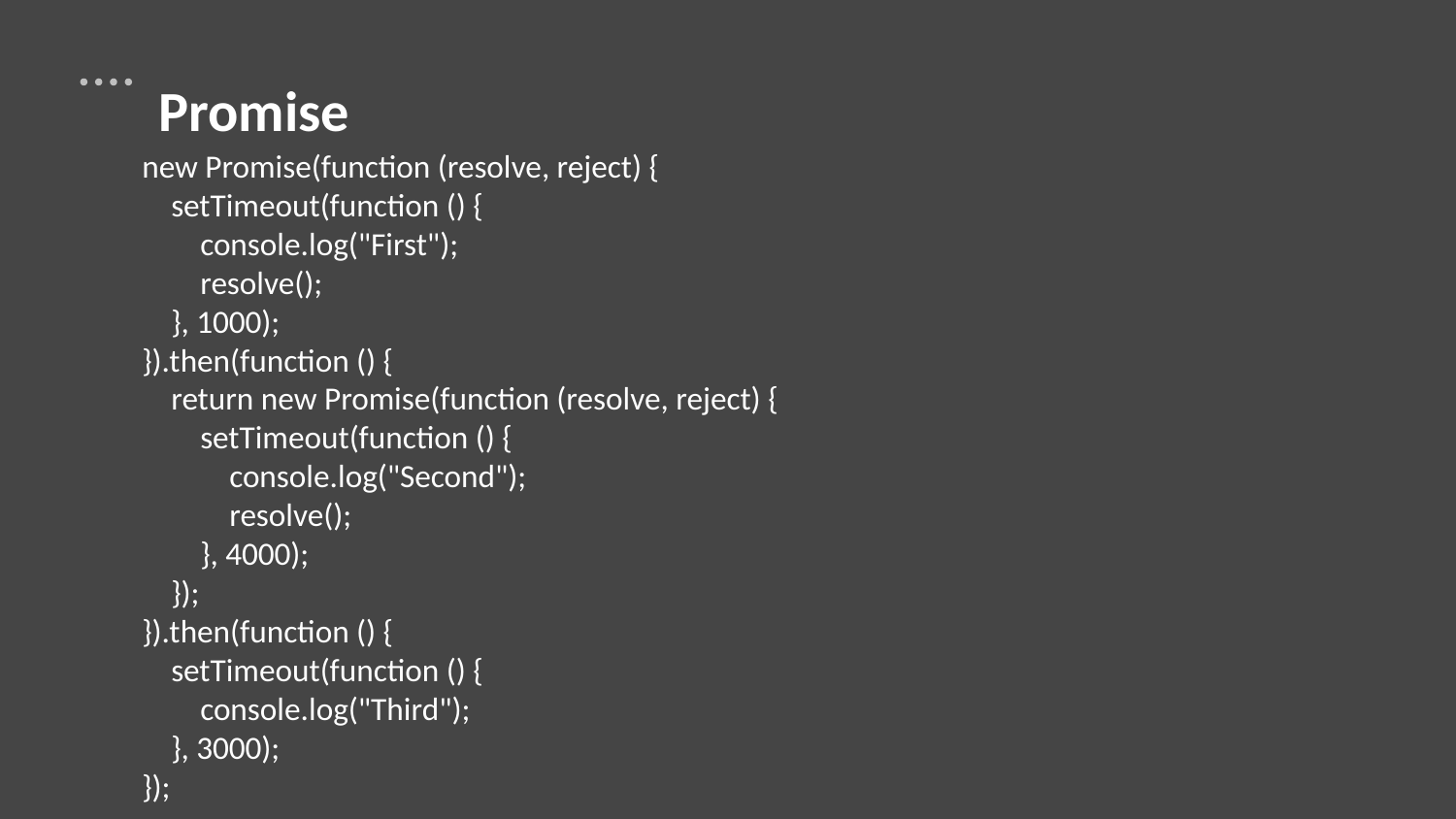

Promise
new Promise(function (resolve, reject) {
    setTimeout(function () {
        console.log("First");
        resolve();
    }, 1000);
}).then(function () {
    return new Promise(function (resolve, reject) {
        setTimeout(function () {
            console.log("Second");
            resolve();
        }, 4000);
    });
}).then(function () {
    setTimeout(function () {
        console.log("Third");
    }, 3000);
});